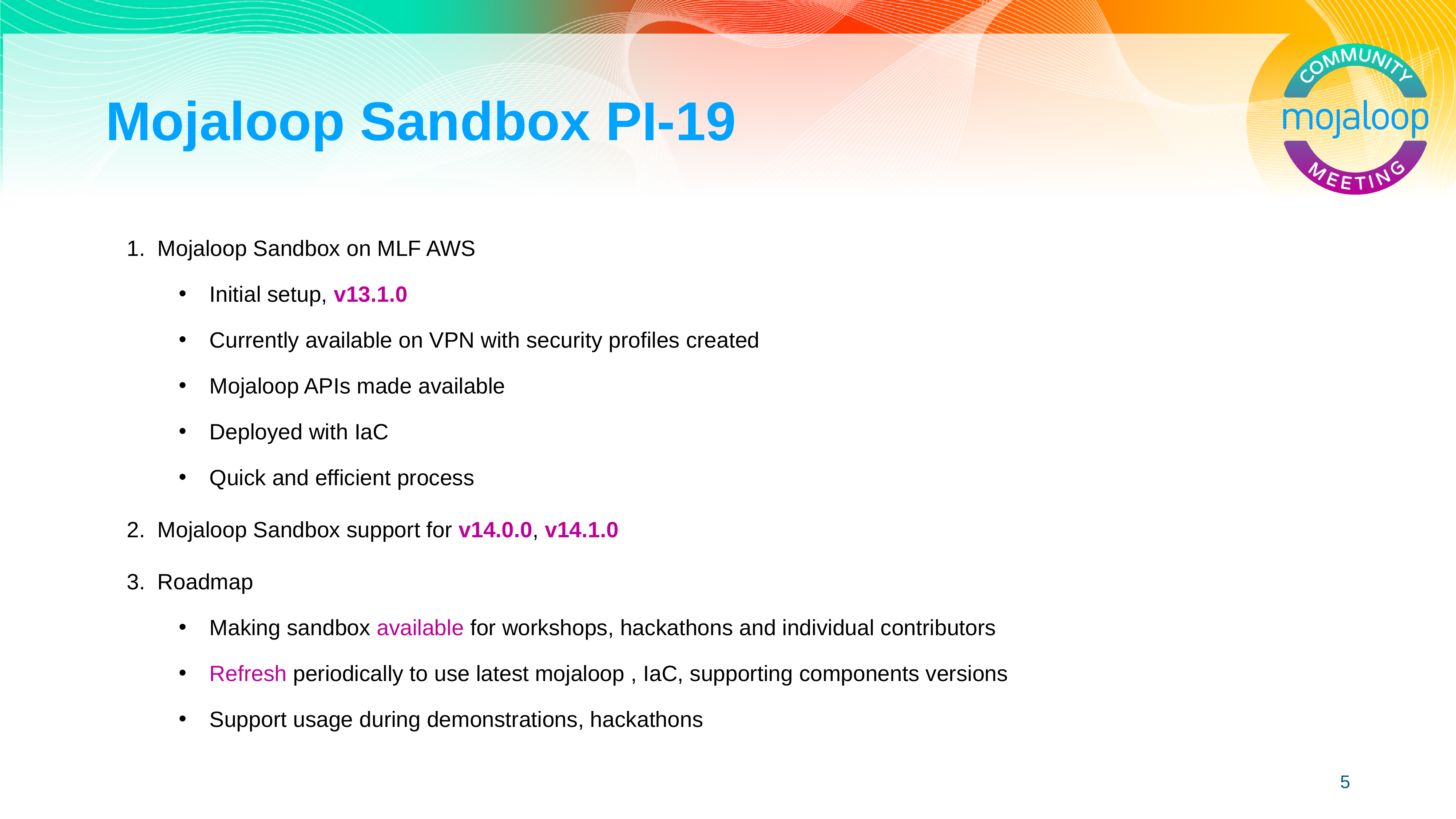

# Mojaloop Sandbox PI-19
Mojaloop Sandbox on MLF AWS
Initial setup, v13.1.0
Currently available on VPN with security profiles created
Mojaloop APIs made available
Deployed with IaC
Quick and efficient process
Mojaloop Sandbox support for v14.0.0, v14.1.0
Roadmap
Making sandbox available for workshops, hackathons and individual contributors
Refresh periodically to use latest mojaloop , IaC, supporting components versions
Support usage during demonstrations, hackathons
5